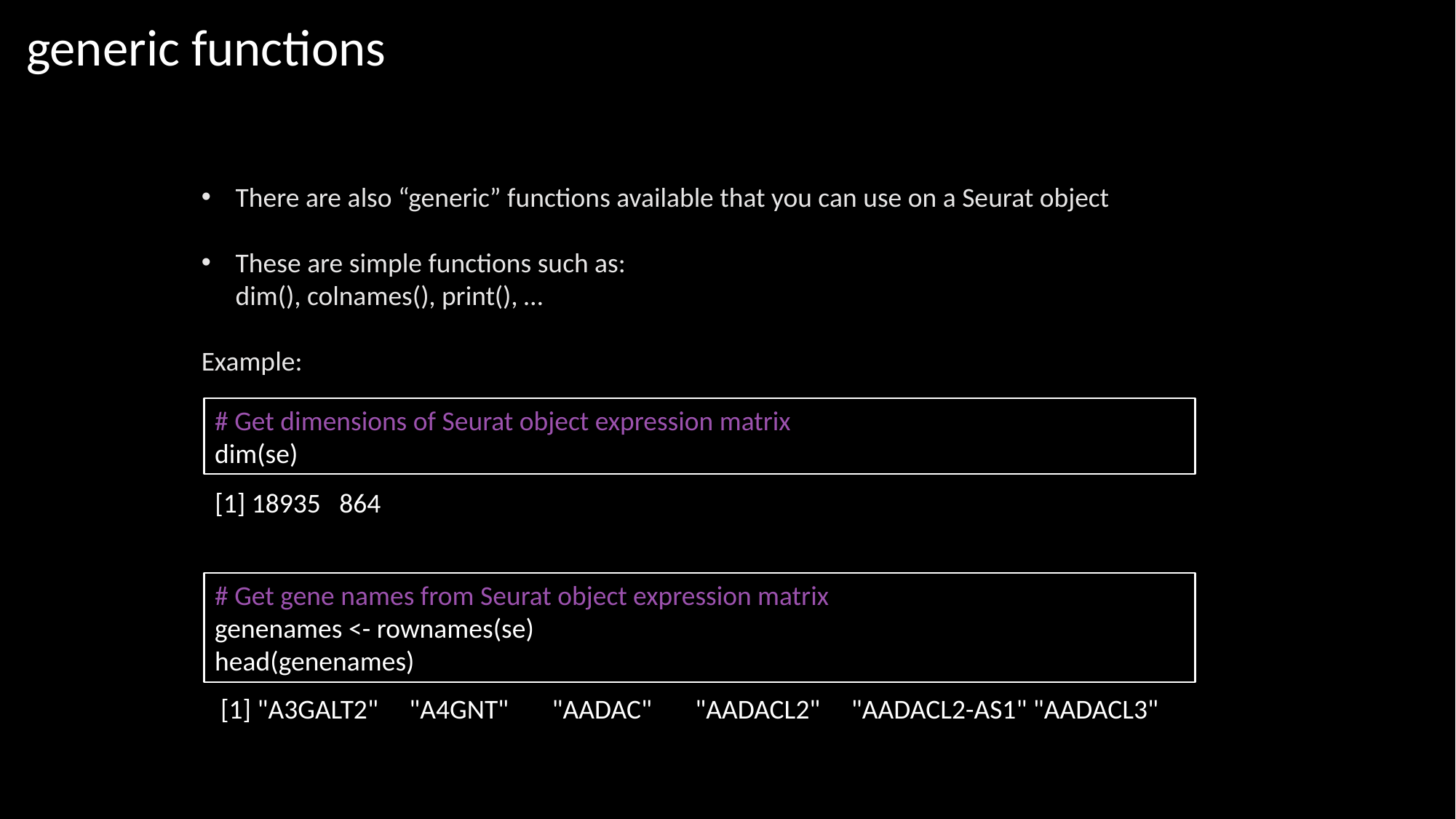

generic functions
There are also “generic” functions available that you can use on a Seurat object

These are simple functions such as:
dim(), colnames(), print(), …

Example:
# Get dimensions of Seurat object expression matrix
dim(se)
[1] 18935   864
# Get gene names from Seurat object expression matrix
genenames <- rownames(se)
head(genenames)
[1] "A3GALT2"     "A4GNT"       "AADAC"       "AADACL2"     "AADACL2-AS1" "AADACL3"